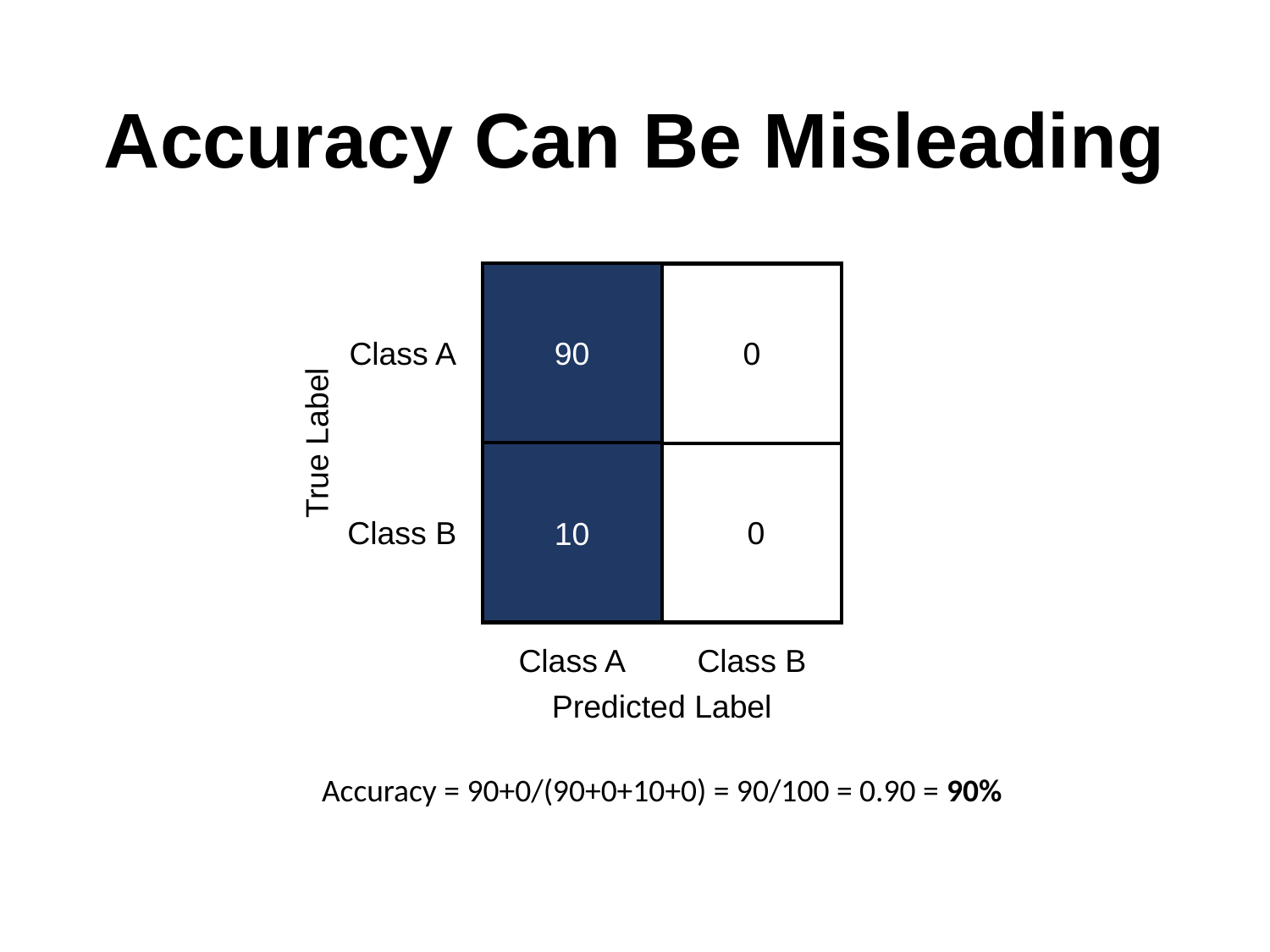

# Accuracy Can Be Misleading

Class A
90
0
True Label

0
Class B
10
Class A
Class B
Predicted Label
Accuracy = 90+0/(90+0+10+0) = 90/100 = 0.90 = 90%